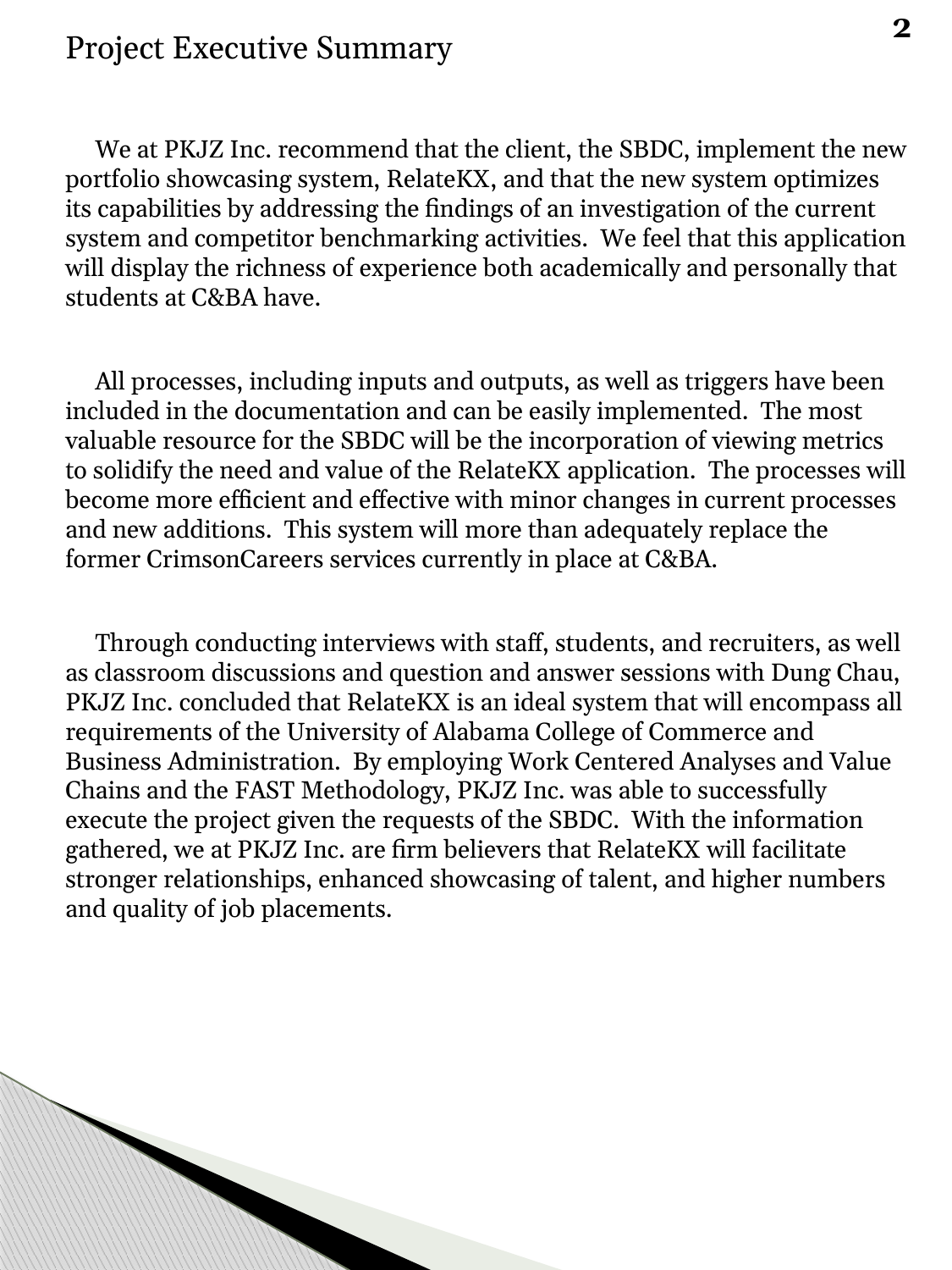

2
Project Executive Summary
     We at PKJZ Inc. recommend that the client, the SBDC, implement the new portfolio showcasing system, RelateKX, and that the new system optimizes its capabilities by addressing the findings of an investigation of the current system and competitor benchmarking activities.  We feel that this application will display the richness of experience both academically and personally that students at C&BA have.

     All processes, including inputs and outputs, as well as triggers have been included in the documentation and can be easily implemented.  The most valuable resource for the SBDC will be the incorporation of viewing metrics to solidify the need and value of the RelateKX application.  The processes will become more efficient and effective with minor changes in current processes and new additions.  This system will more than adequately replace the former CrimsonCareers services currently in place at C&BA.

     Through conducting interviews with staff, students, and recruiters, as well as classroom discussions and question and answer sessions with Dung Chau, PKJZ Inc. concluded that RelateKX is an ideal system that will encompass all requirements of the University of Alabama College of Commerce and Business Administration.  By employing Work Centered Analyses and Value Chains and the FAST Methodology, PKJZ Inc. was able to successfully execute the project given the requests of the SBDC.  With the information gathered, we at PKJZ Inc. are firm believers that RelateKX will facilitate stronger relationships, enhanced showcasing of talent, and higher numbers and quality of job placements.